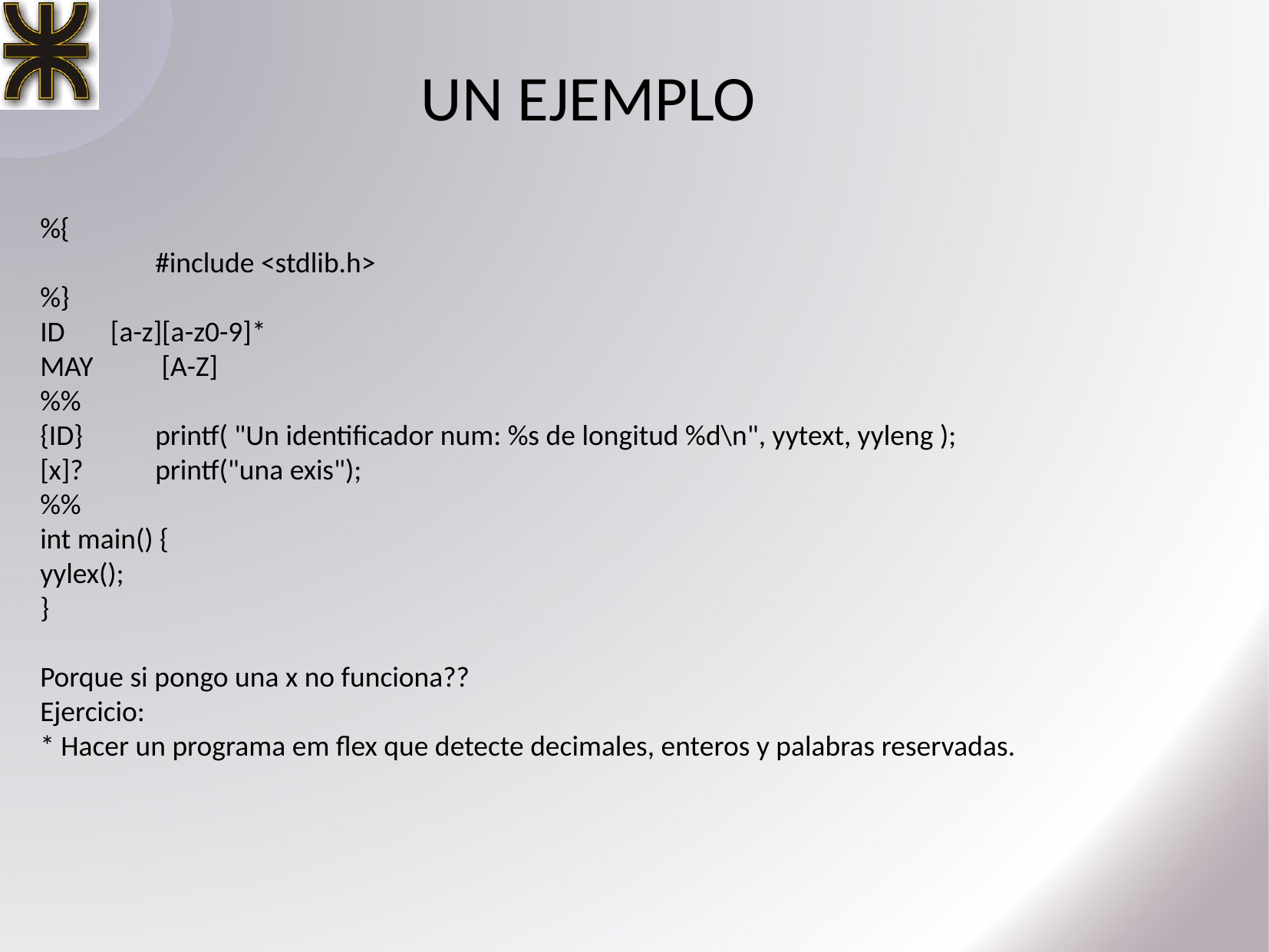

UN EJEMPLO
%{
	#include <stdlib.h>
%}
ID       [a-z][a-z0-9]*
MAY	 [A-Z]
%%
{ID}        	printf( "Un identificador num: %s de longitud %d\n", yytext, yyleng );
[x]?	printf("una exis");
%%
int main() {
yylex();
}

Porque si pongo una x no funciona??
Ejercicio:
* Hacer un programa em flex que detecte decimales, enteros y palabras reservadas.